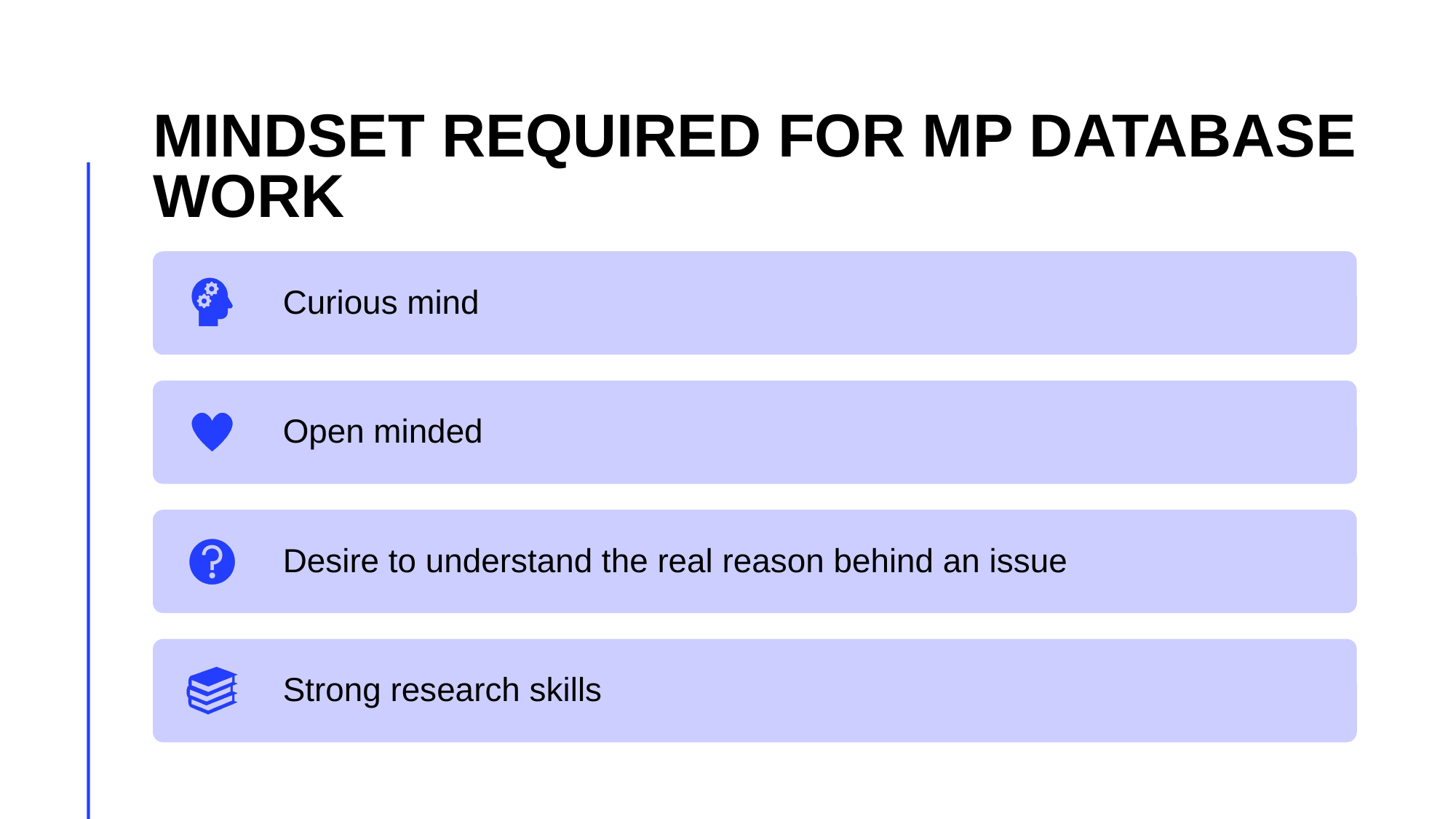

# Mindset required for MP database Work
Curious mind
Open minded
Desire to understand the real reason behind an issue
Strong research skills